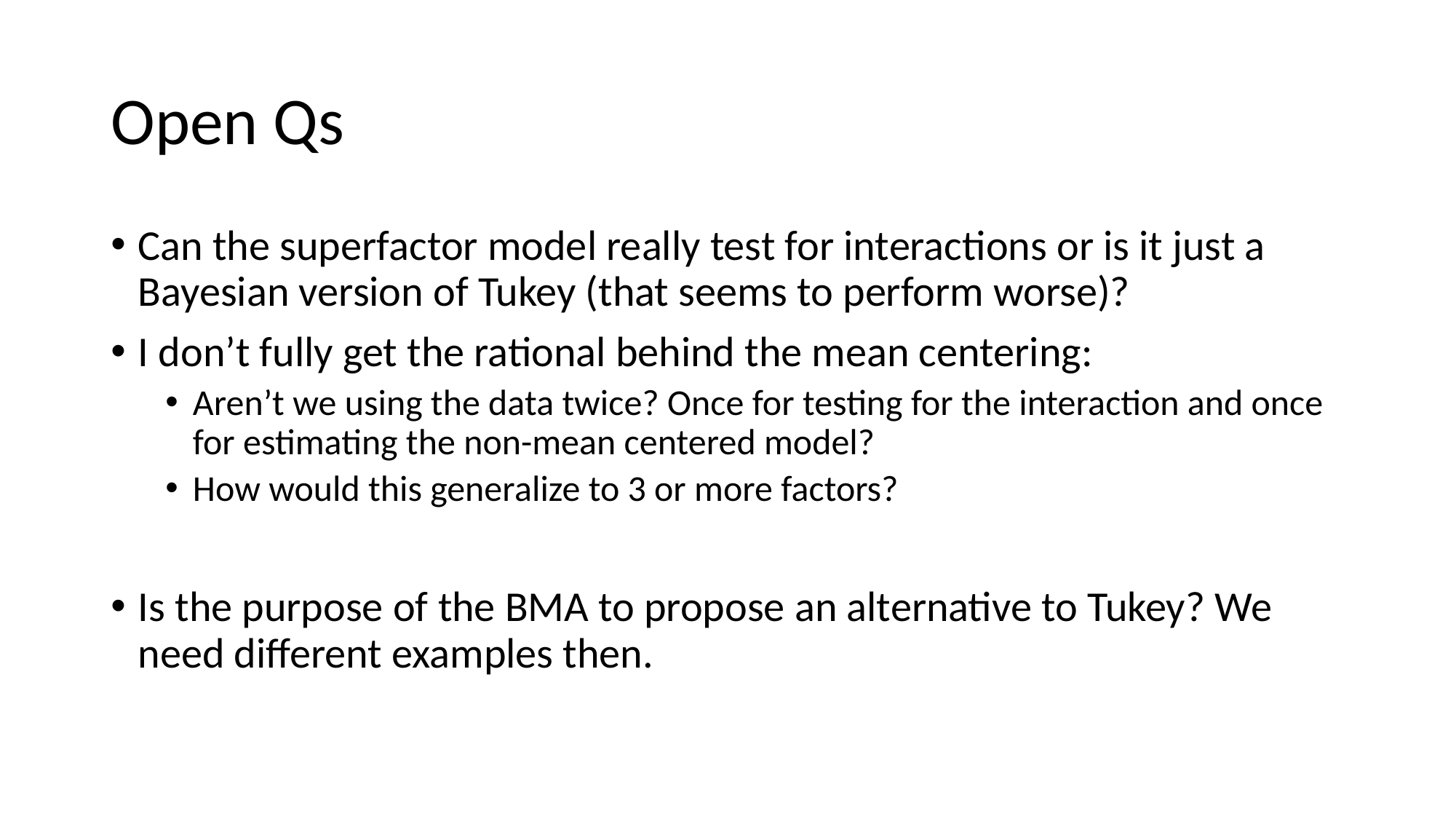

# Open Qs
Can the superfactor model really test for interactions or is it just a Bayesian version of Tukey (that seems to perform worse)?
I don’t fully get the rational behind the mean centering:
Aren’t we using the data twice? Once for testing for the interaction and once for estimating the non-mean centered model?
How would this generalize to 3 or more factors?

Is the purpose of the BMA to propose an alternative to Tukey? We need different examples then.